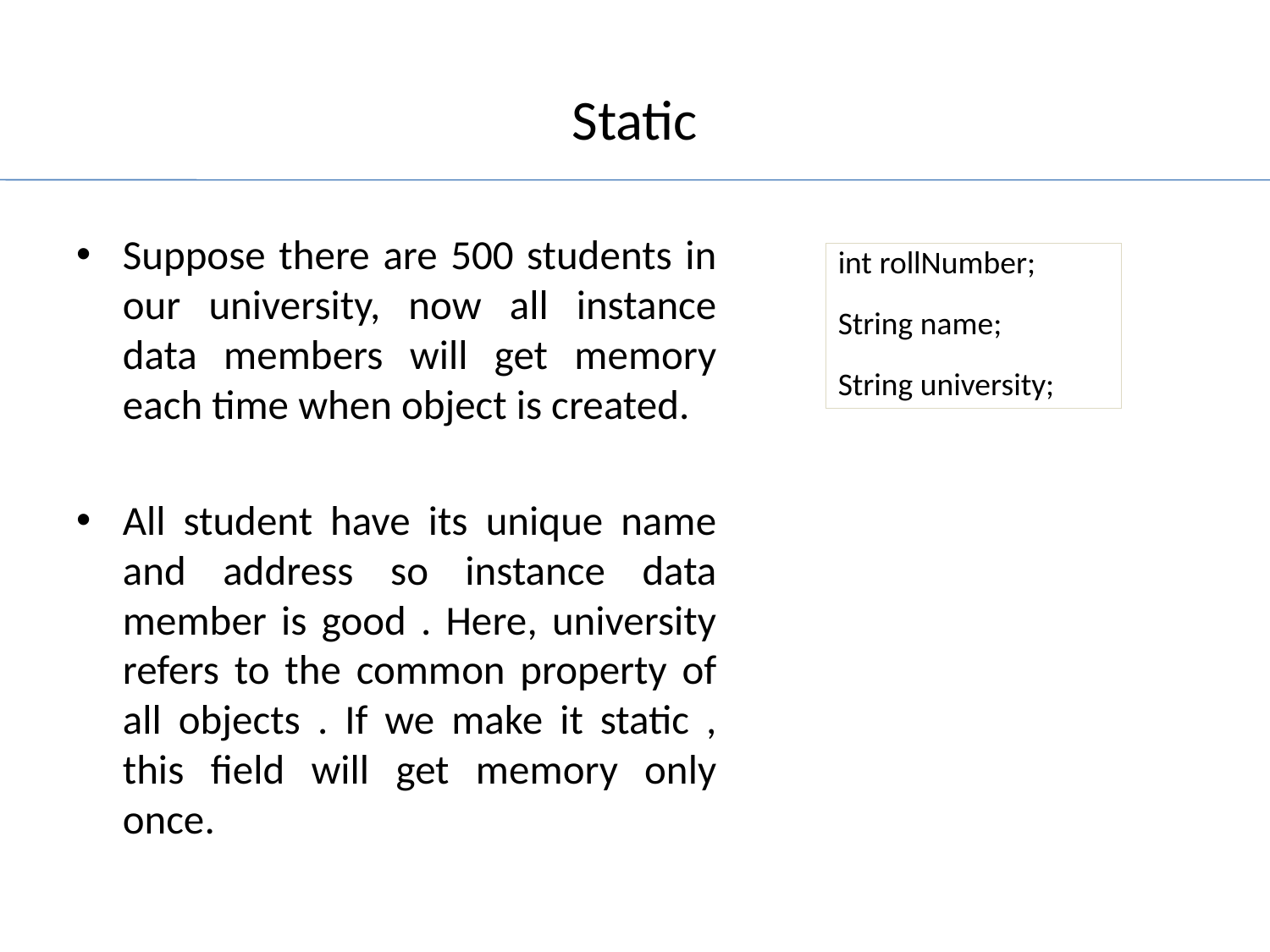

# Static
Suppose there are 500 students in our university, now all instance data members will get memory each time when object is created.

All student have its unique name and address so instance data member is good . Here, university refers to the common property of all objects . If we make it static , this field will get memory only once.
int rollNumber;
	     	  String name;
	    	 String university;